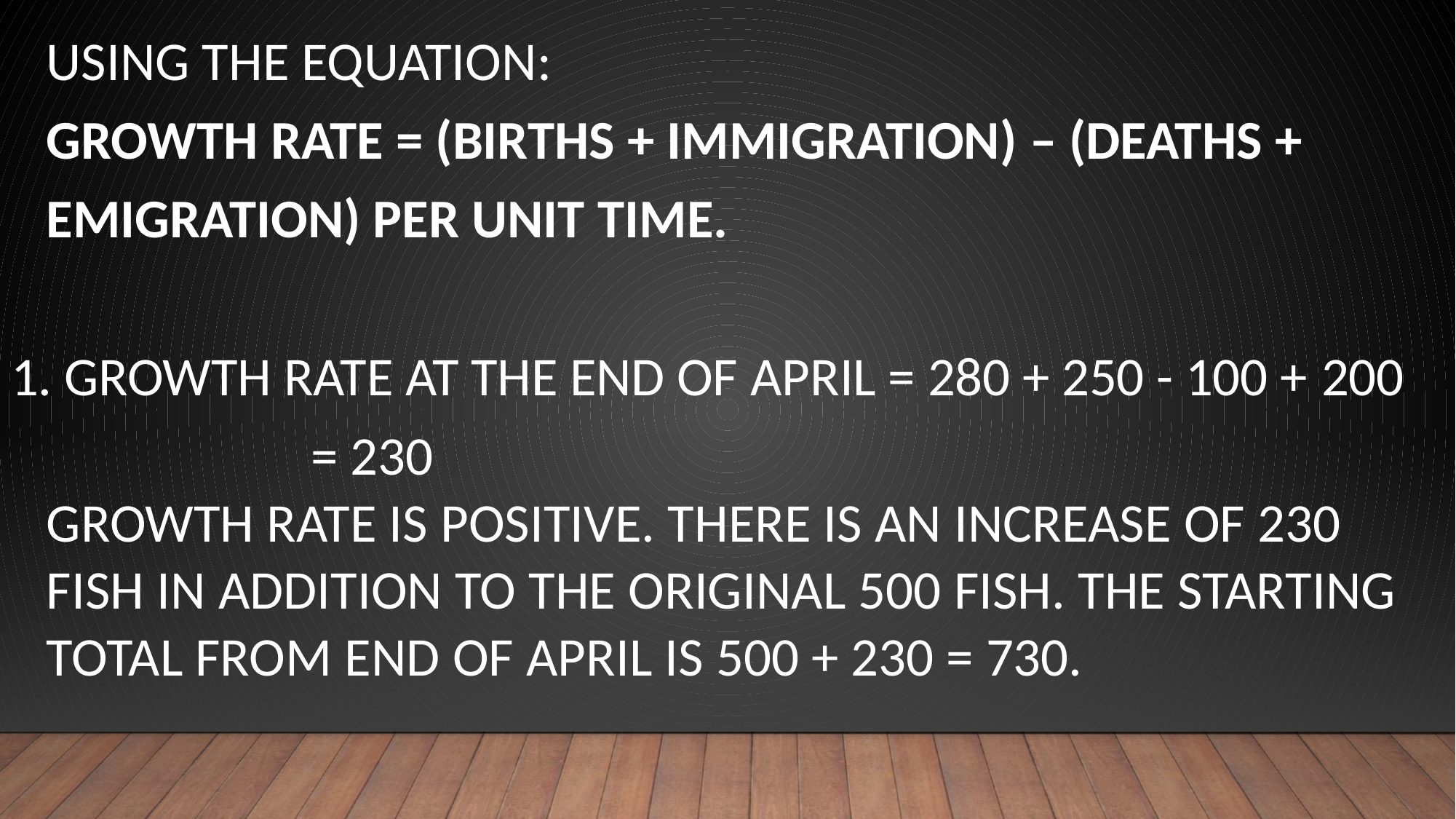

Using the equation:
Growth rate = (Births + Immigration) – (Deaths + Emigration) per unit time.

1. Growth rate at the end of April = 280 + 250 - 100 + 200
= 230
Growth rate is positive. There is an increase of 230 fish in addition to the original 500 fish. The starting total from end of April is 500 + 230 = 730.